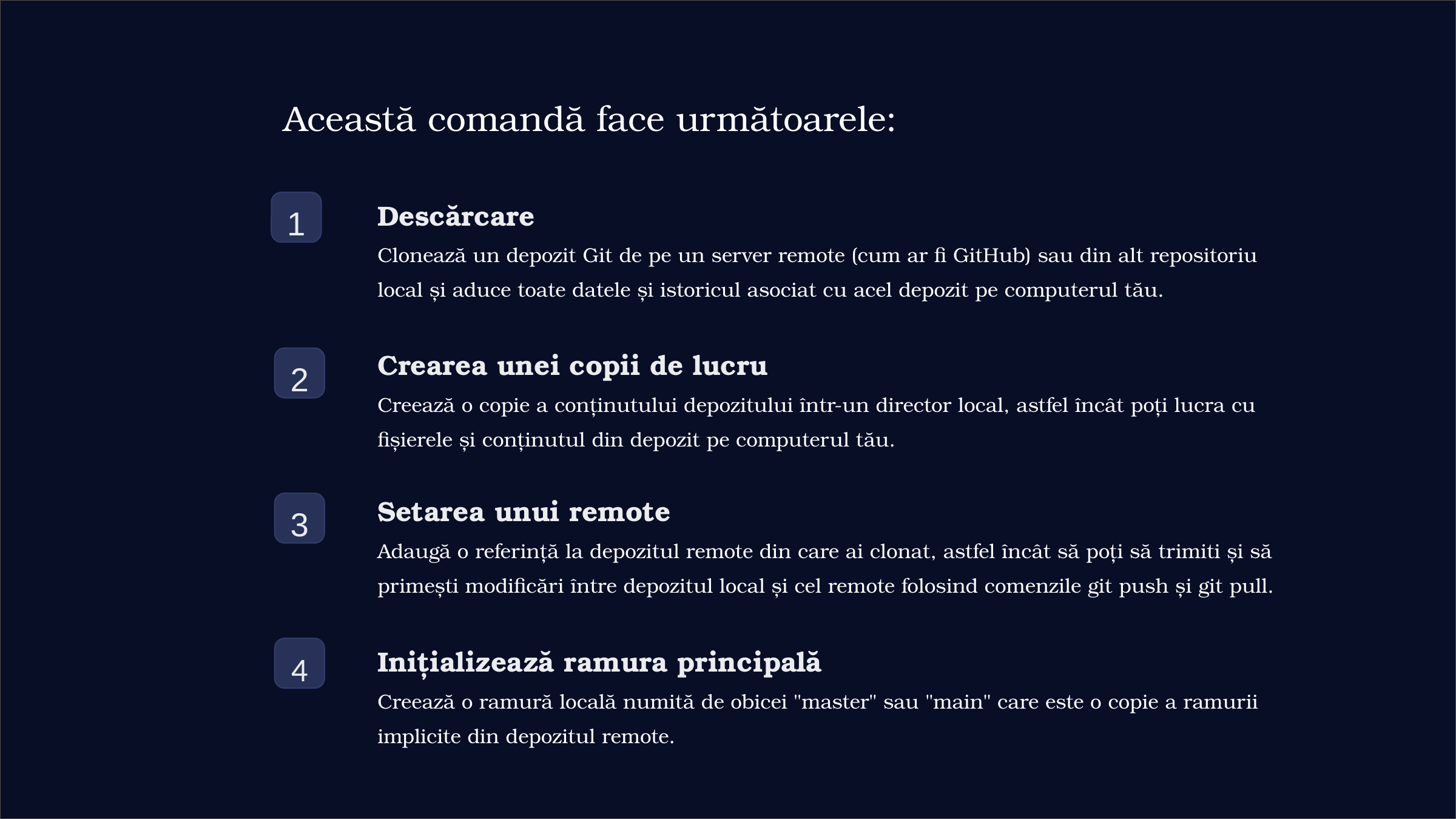

Această comandă face următoarele:
Descărcare

1
Clonează un depozit Git de pe un server remote (cum ar fi GitHub) sau din alt repositoriu local și aduce toate datele și istoricul asociat cu acel depozit pe computerul tău.
Crearea unei copii de lucru

2
Creează o copie a conținutului depozitului într-un director local, astfel încât poți lucra cu fișierele și conținutul din depozit pe computerul tău.
Setarea unui remote

3
Adaugă o referință la depozitul remote din care ai clonat, astfel încât să poți să trimiti și să primești modificări între depozitul local și cel remote folosind comenzile git push și git pull.

Inițializează ramura principală
4
Creează o ramură locală numită de obicei "master" sau "main" care este o copie a ramurii implicite din depozitul remote.